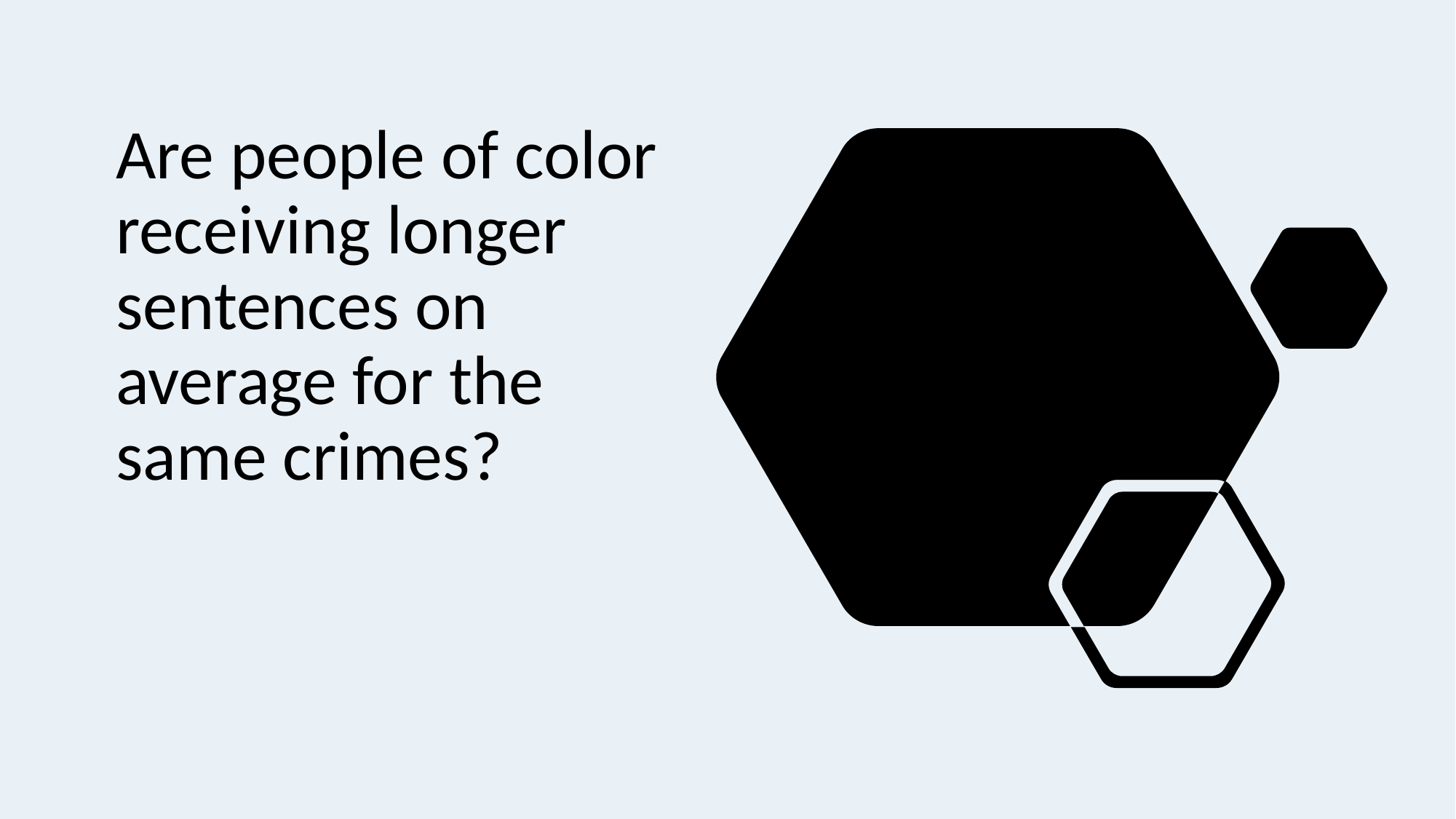

# Are people of color receiving longer sentences on average for the same crimes?